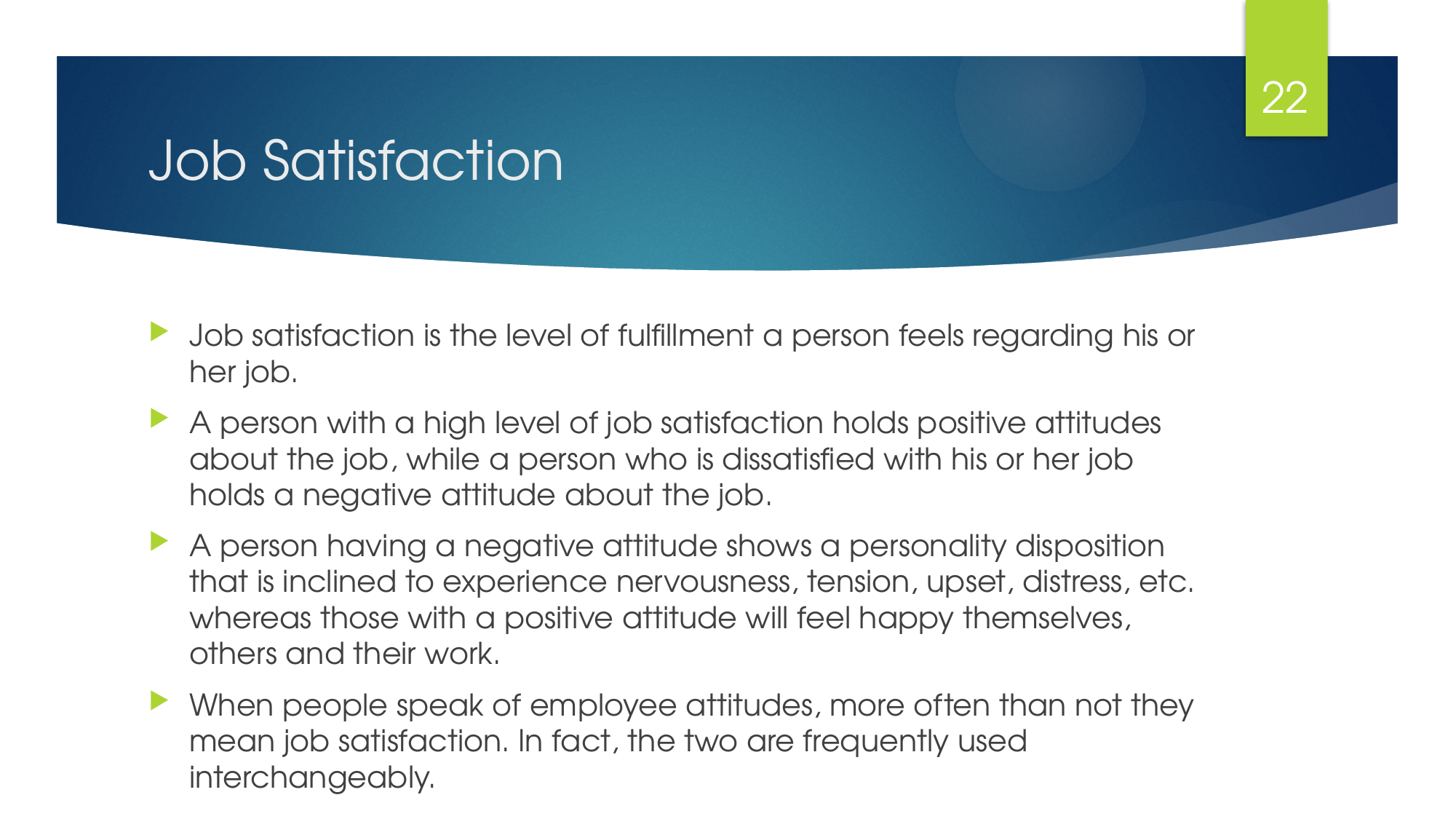

22
# Job Satisfaction
Job satisfaction is the level of fulfillment a person feels regarding his or her job.
A person with a high level of job satisfaction holds positive attitudes about the job, while a person who is dissatisfied with his or her job holds a negative attitude about the job.
A person having a negative attitude shows a personality disposition that is inclined to experience nervousness, tension, upset, distress, etc. whereas those with a positive attitude will feel happy themselves, others and their work.
When people speak of employee attitudes, more often than not they mean job satisfaction. In fact, the two are frequently used interchangeably.